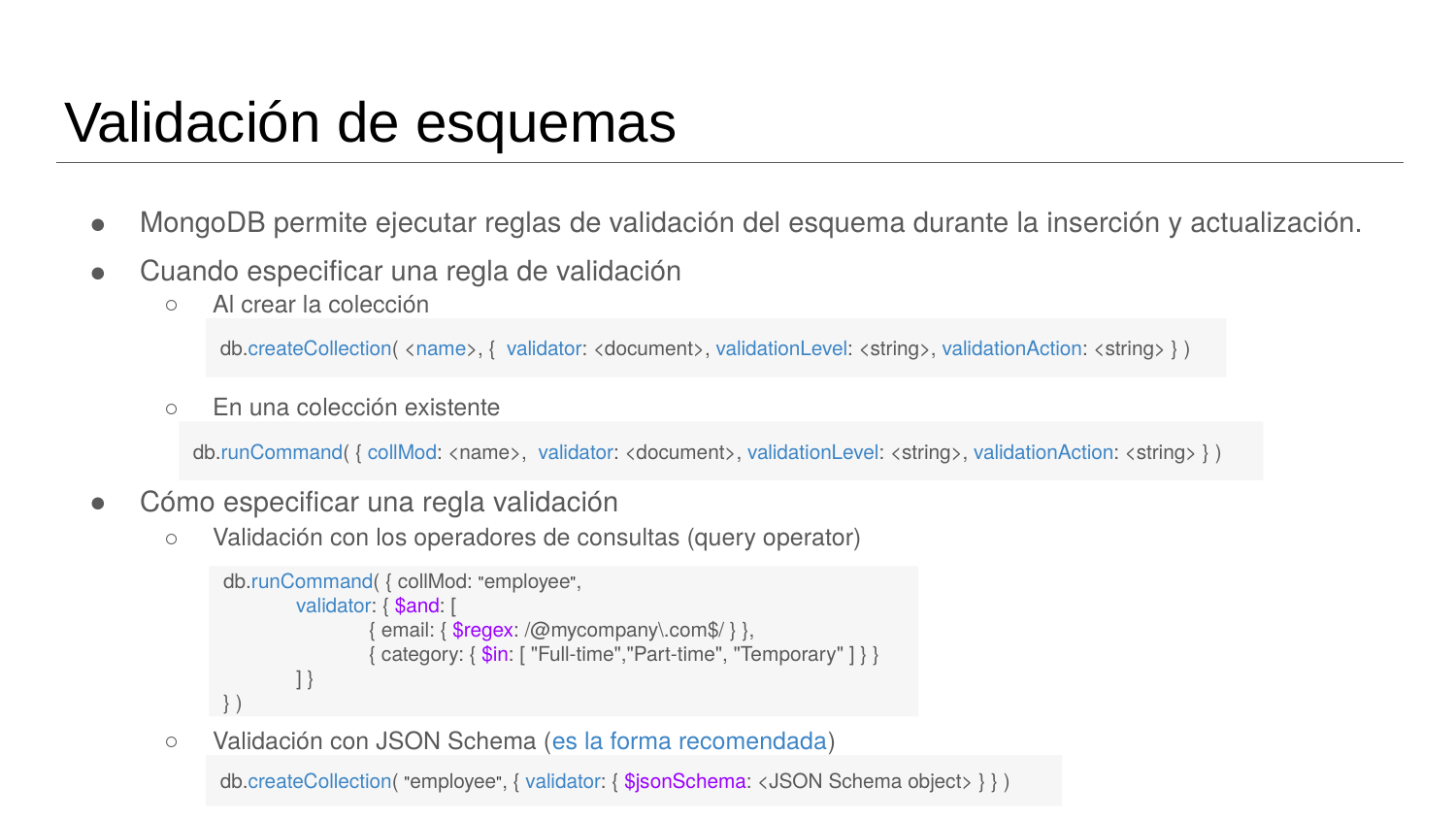

# Validación de esquemas
MongoDB permite ejecutar reglas de validación del esquema durante la inserción y actualización.

Cuando especificar una regla de validación

Al crear la colección

db.createCollection( <name>, {  validator: <document>, validationLevel: <string>, validationAction: <string> } )

En una colección existente

db.runCommand( { collMod: <name>,  validator: <document>, validationLevel: <string>, validationAction: <string> } )

Cómo especificar una regla validación
Validación con los operadores de consultas (query operator)

db.runCommand( { collMod: "employee",
validator: { $and: [
{ email: { $regex: /@mycompany\.com$/ } },
{ category: { $in: [ "Full-time","Part-time", "Temporary" ] } }
] }
} )

Validación con JSON Schema (es la forma recomendada)

db.createCollection( "employee", { validator: { $jsonSchema: <JSON Schema object> } } )